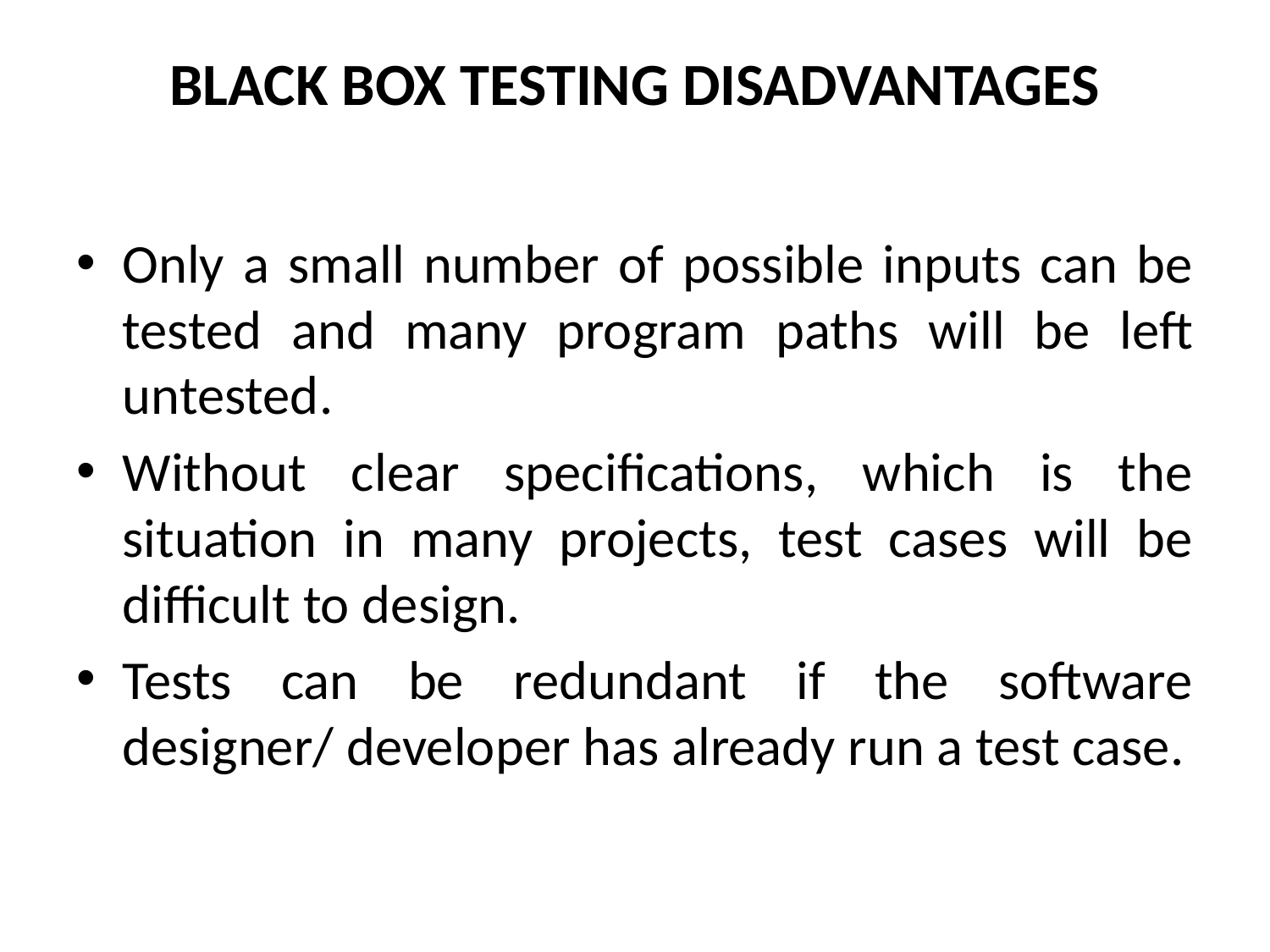

# BLACK BOX TESTING DISADVANTAGES
Only a small number of possible inputs can be tested and many program paths will be left untested.
Without clear specifications, which is the situation in many projects, test cases will be difficult to design.
Tests can be redundant if the software designer/ developer has already run a test case.